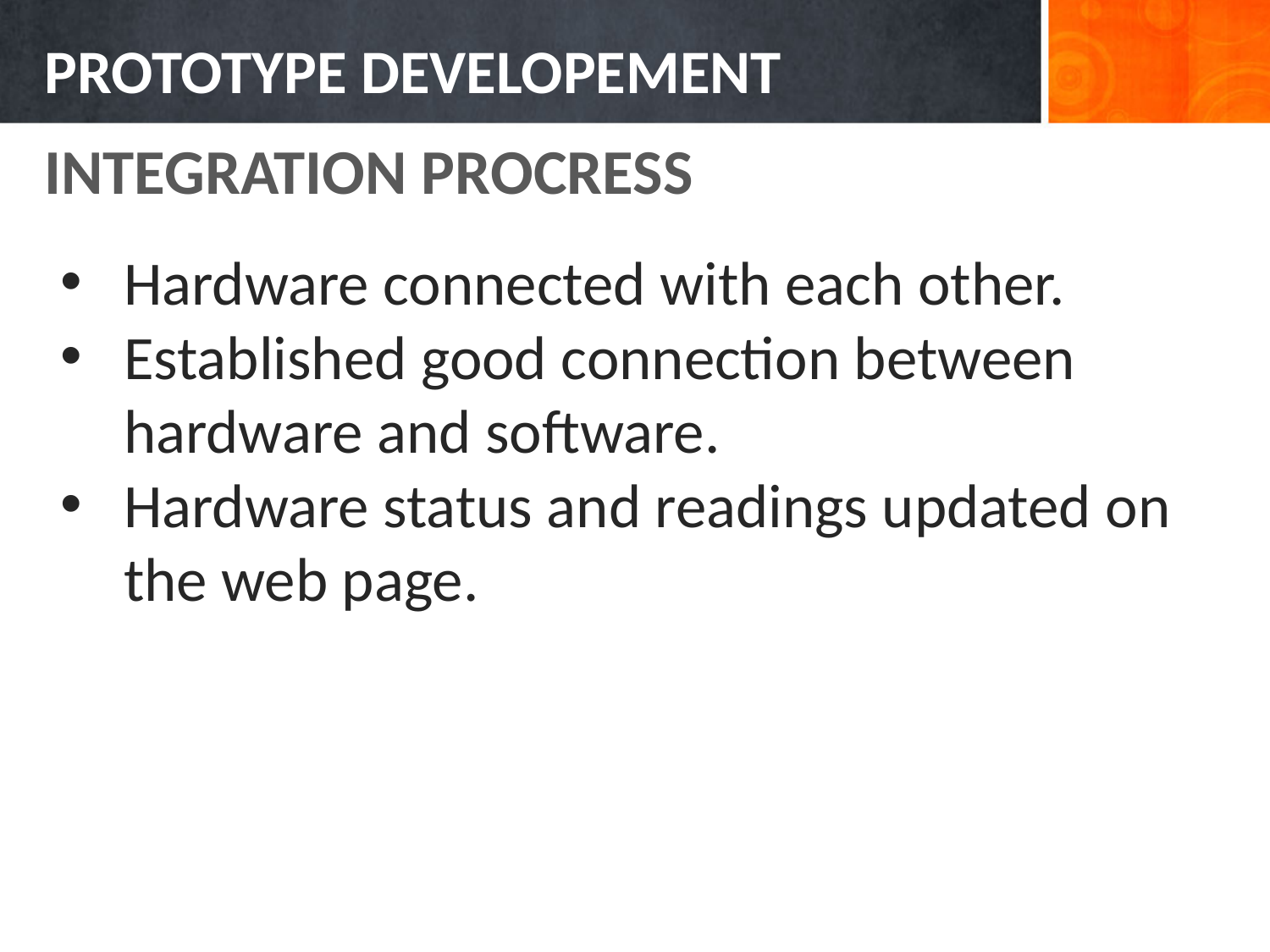

# PROTOTYPE DEVELOPEMENT
INTEGRATION PROCRESS
Hardware connected with each other.
Established good connection between hardware and software.
Hardware status and readings updated on the web page.